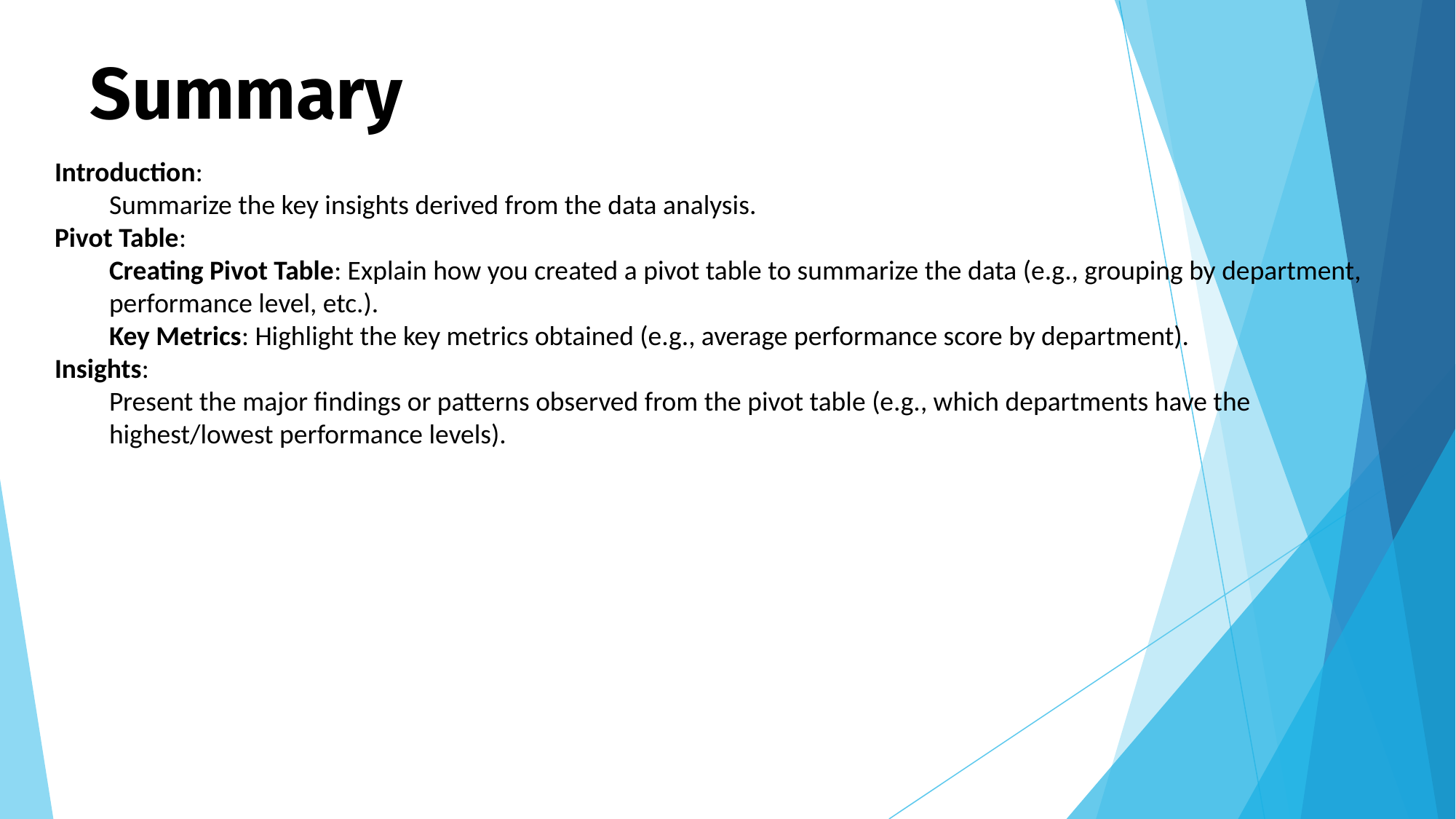

# Summary
Introduction:
Summarize the key insights derived from the data analysis.
Pivot Table:
Creating Pivot Table: Explain how you created a pivot table to summarize the data (e.g., grouping by department, performance level, etc.).
Key Metrics: Highlight the key metrics obtained (e.g., average performance score by department).
Insights:
Present the major findings or patterns observed from the pivot table (e.g., which departments have the highest/lowest performance levels).